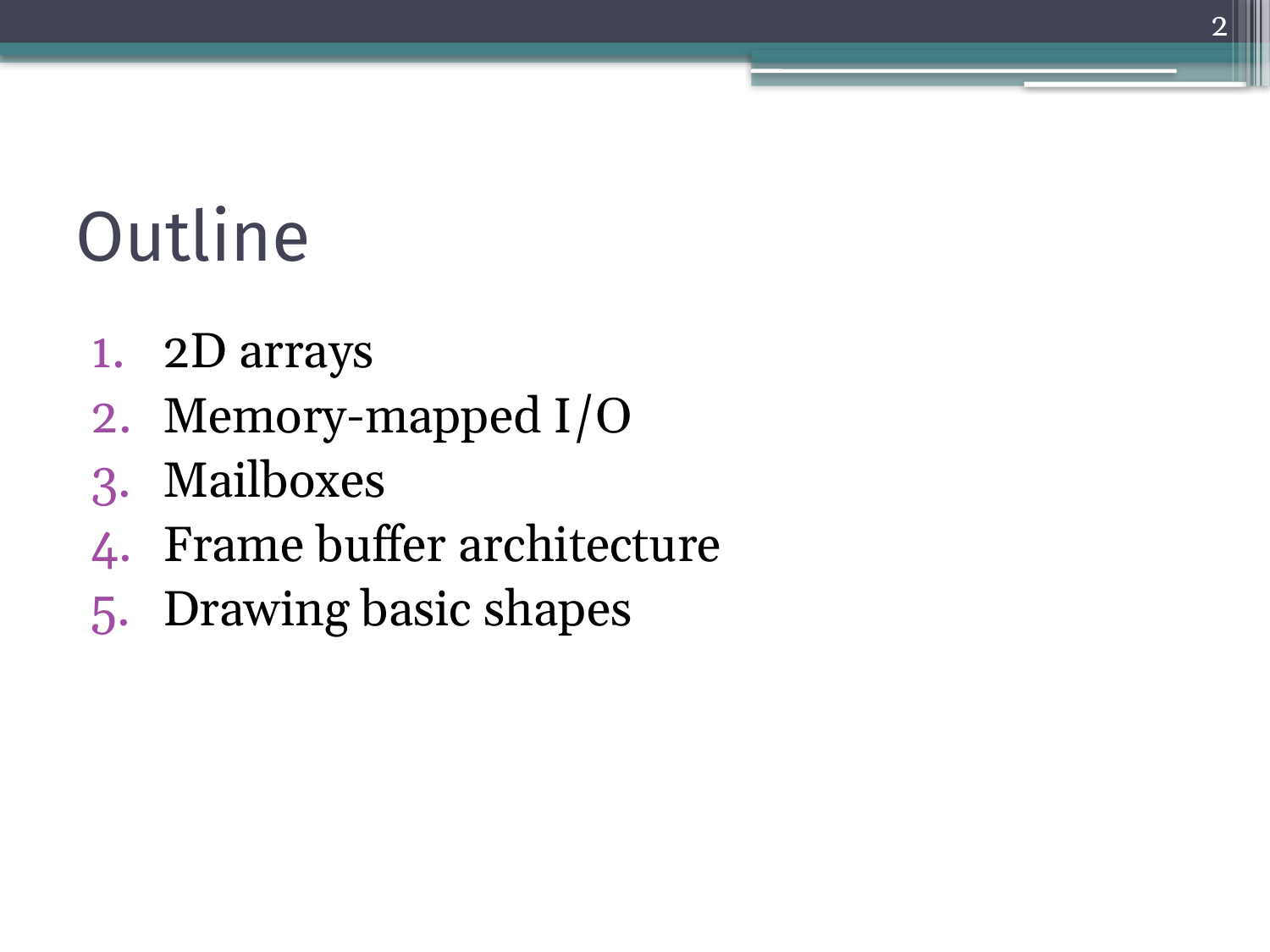

2
# Outline
2D arrays
Memory-mapped I/O
Mailboxes
Frame buffer architecture
Drawing basic shapes